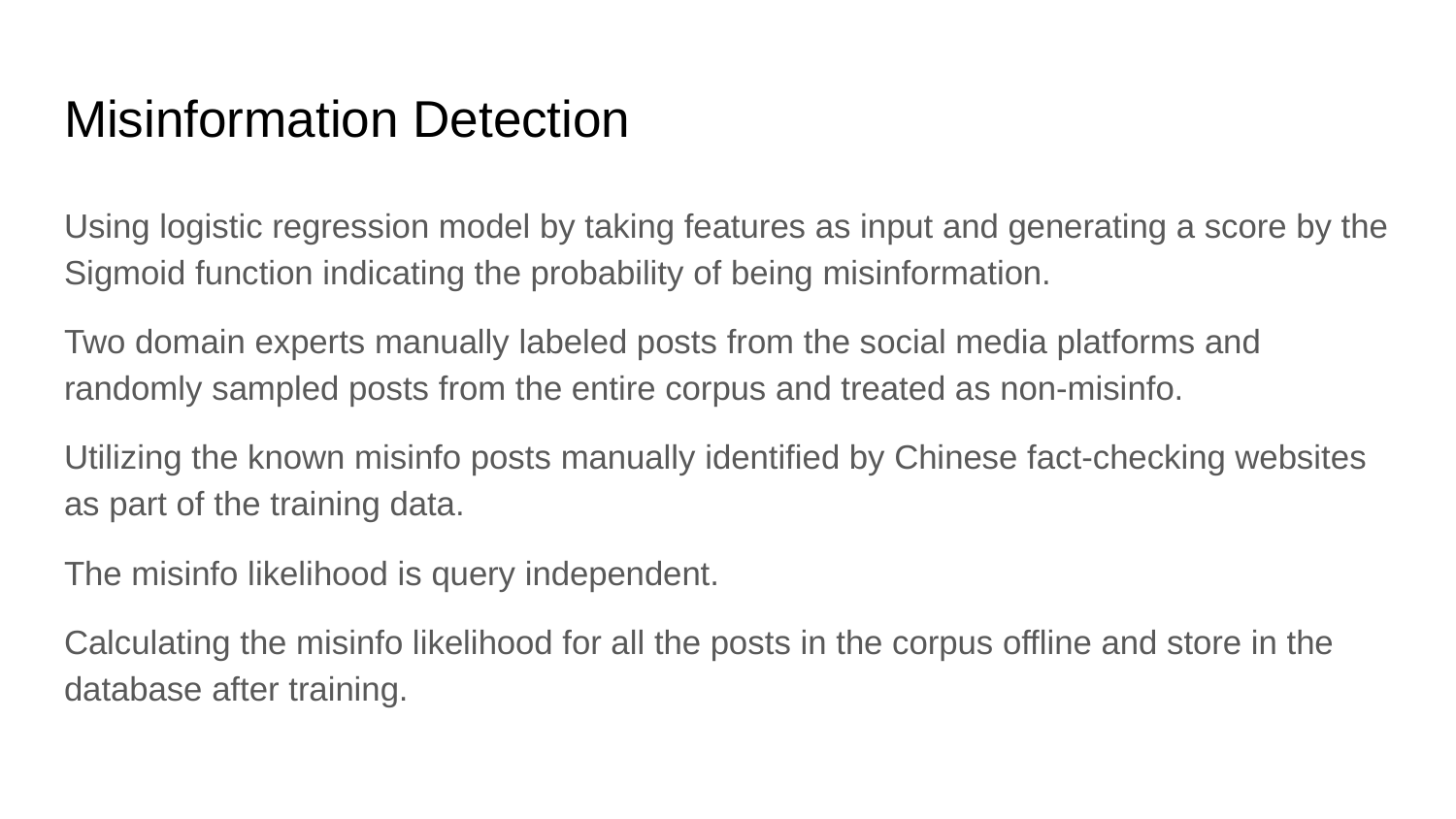

# Misinformation Detection
Using logistic regression model by taking features as input and generating a score by the Sigmoid function indicating the probability of being misinformation.
Two domain experts manually labeled posts from the social media platforms and randomly sampled posts from the entire corpus and treated as non-misinfo.
Utilizing the known misinfo posts manually identified by Chinese fact-checking websites as part of the training data.
The misinfo likelihood is query independent.
Calculating the misinfo likelihood for all the posts in the corpus offline and store in the database after training.